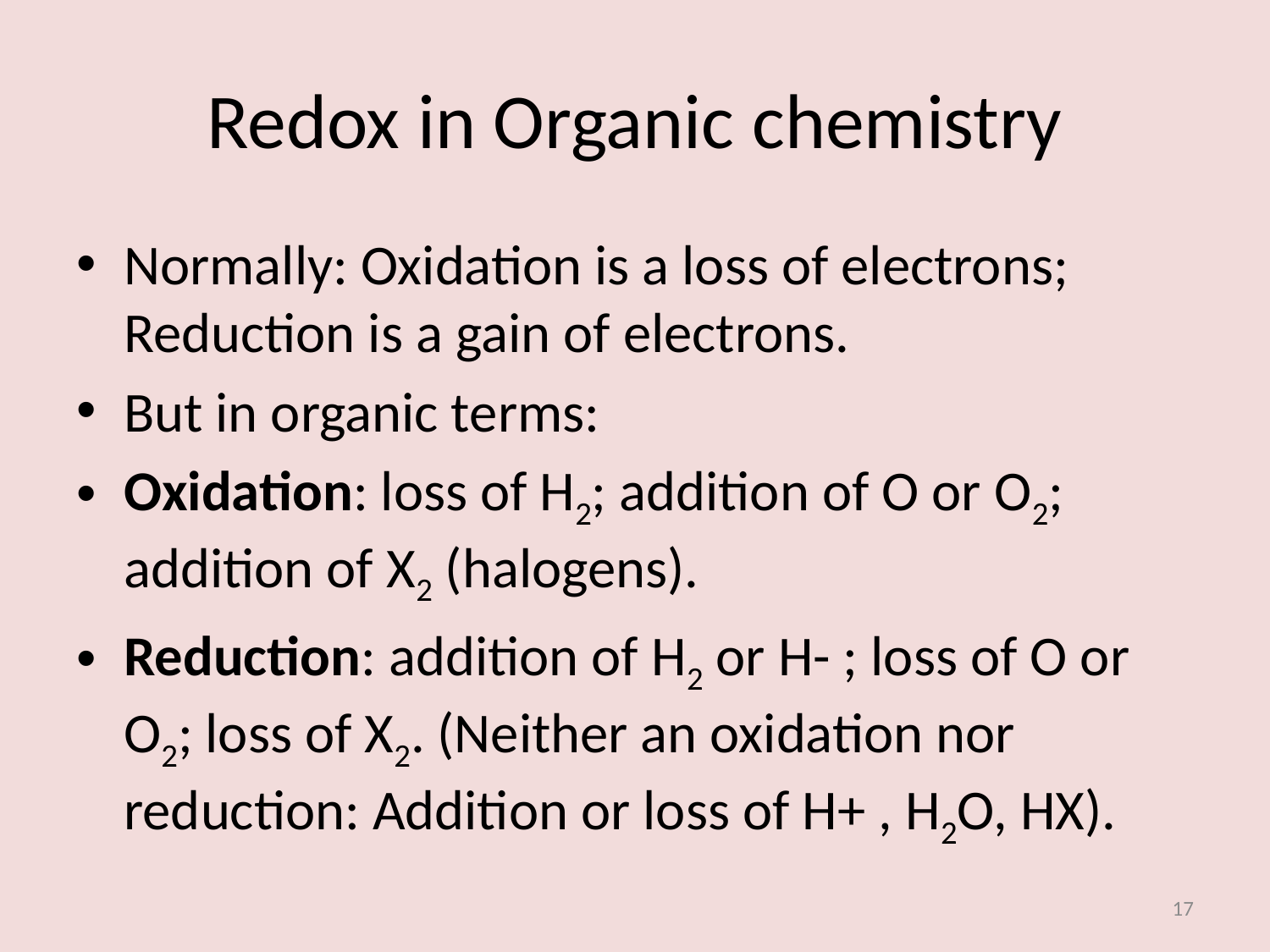

# Redox in Organic chemistry
Normally: Oxidation is a loss of electrons; Reduction is a gain of electrons.
But in organic terms:
Oxidation: loss of H2; addition of O or O2; addition of X2 (halogens).
Reduction: addition of H2 or H- ; loss of O or O2; loss of X2. (Neither an oxidation nor reduction: Addition or loss of H+ , H2O, HX).
17